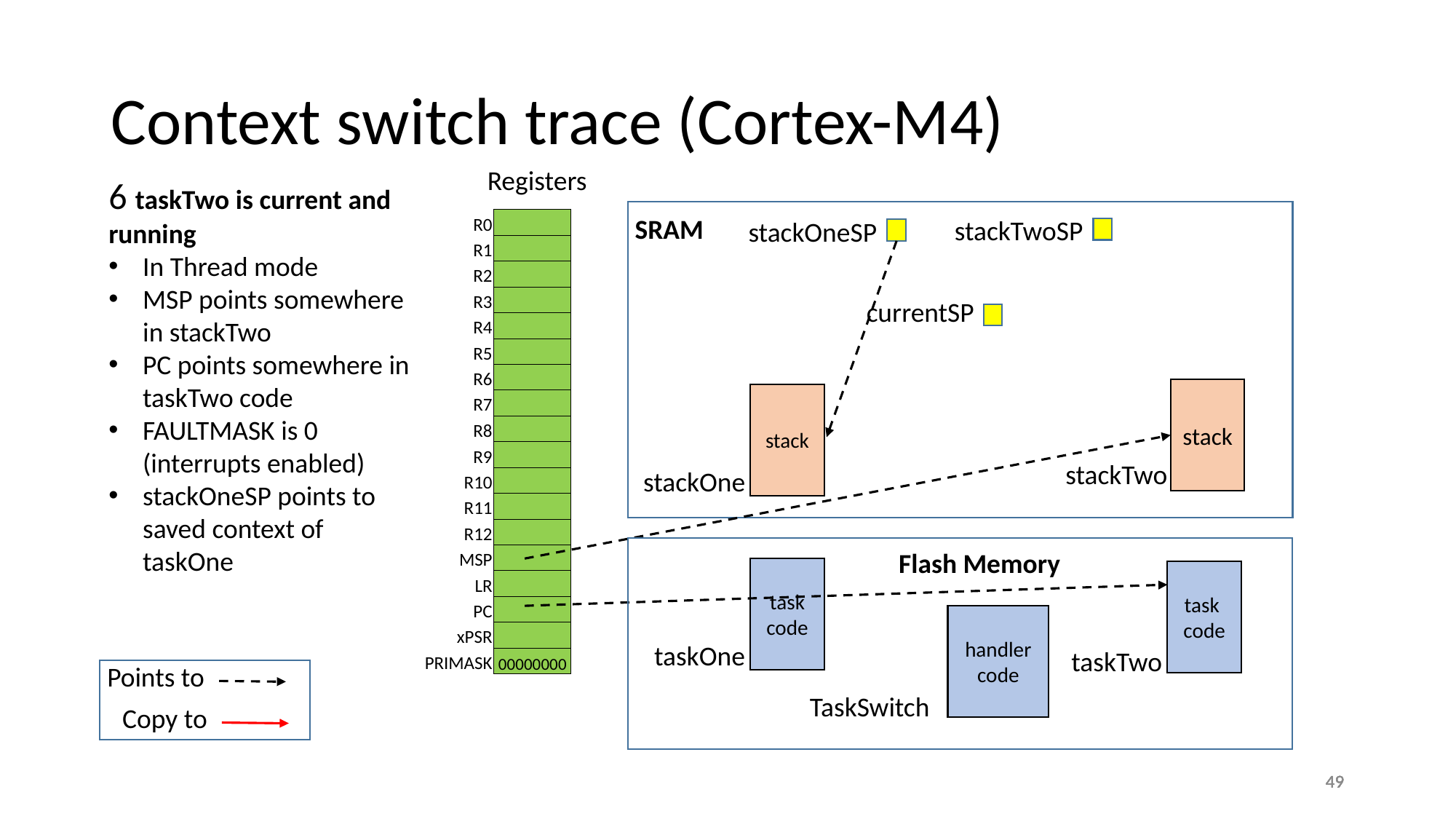

Context switch trace (Cortex-M4)
Registers
6 taskTwo is current and running
In Thread mode
MSP points somewhere in stackTwo
PC points somewhere in taskTwo code
FAULTMASK is 0 (interrupts enabled)
stackOneSP points to saved context of taskOne

SRAM
stackTwoSP
stackOneSP
| R0 |  |
| --- | --- |
| R1 |  |
| R2 |  |
| R3 |  |
| R4 |  |
| R5 |  |
| R6 |  |
| R7 |  |
| R8 |  |
| R9 |  |
| R10 |  |
| R11 |  |
| R12 |  |
| MSP |  |
| LR |  |
| PC |  |
| xPSR |  |
| PRIMASK | 00000000 |

currentSP

stack
stack
stackTwo
stackOne

Flash Memory
task
code
task
code
handler code
taskOne
taskTwo
Points to

TaskSwitch
Copy to
49
49
49
49
49